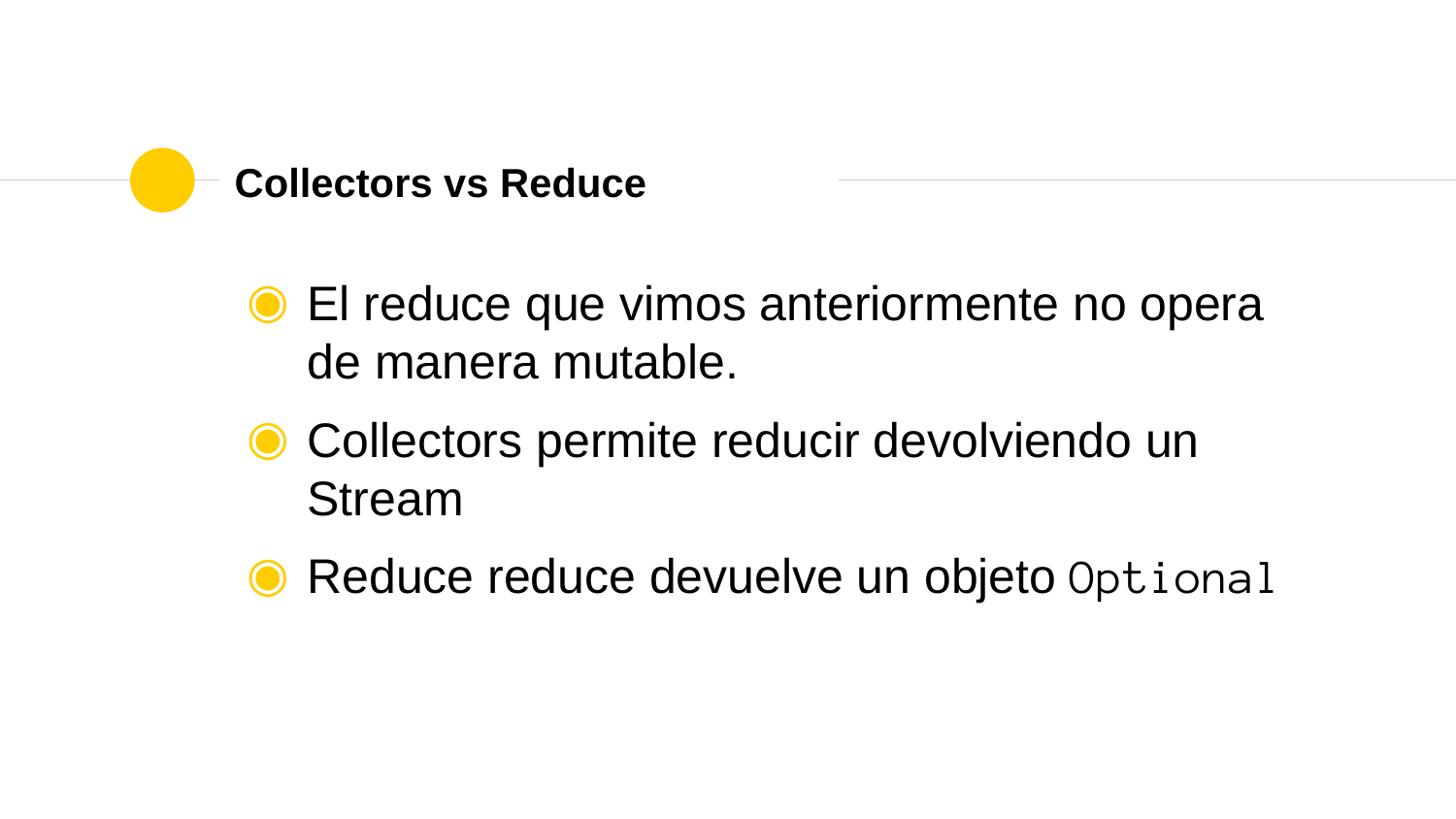

# Collectors vs Reduce
El reduce que vimos anteriormente no opera de manera mutable.
Collectors permite reducir devolviendo un Stream
Reduce reduce devuelve un objeto Optional